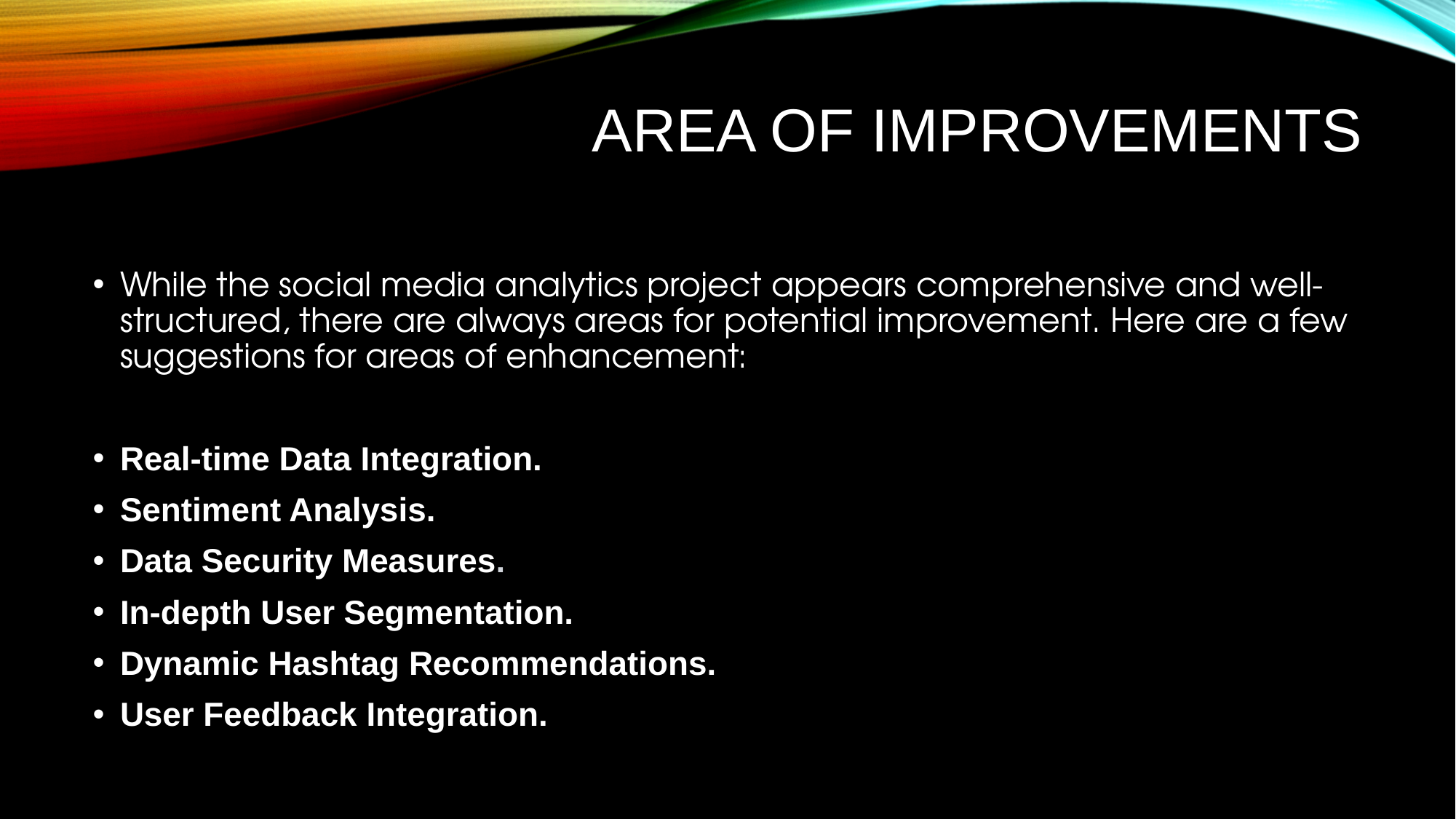

# Area of Improvements
While the social media analytics project appears comprehensive and well-structured, there are always areas for potential improvement. Here are a few suggestions for areas of enhancement:

Real-time Data Integration.
Sentiment Analysis.
Data Security Measures.
In-depth User Segmentation.
Dynamic Hashtag Recommendations.
User Feedback Integration.